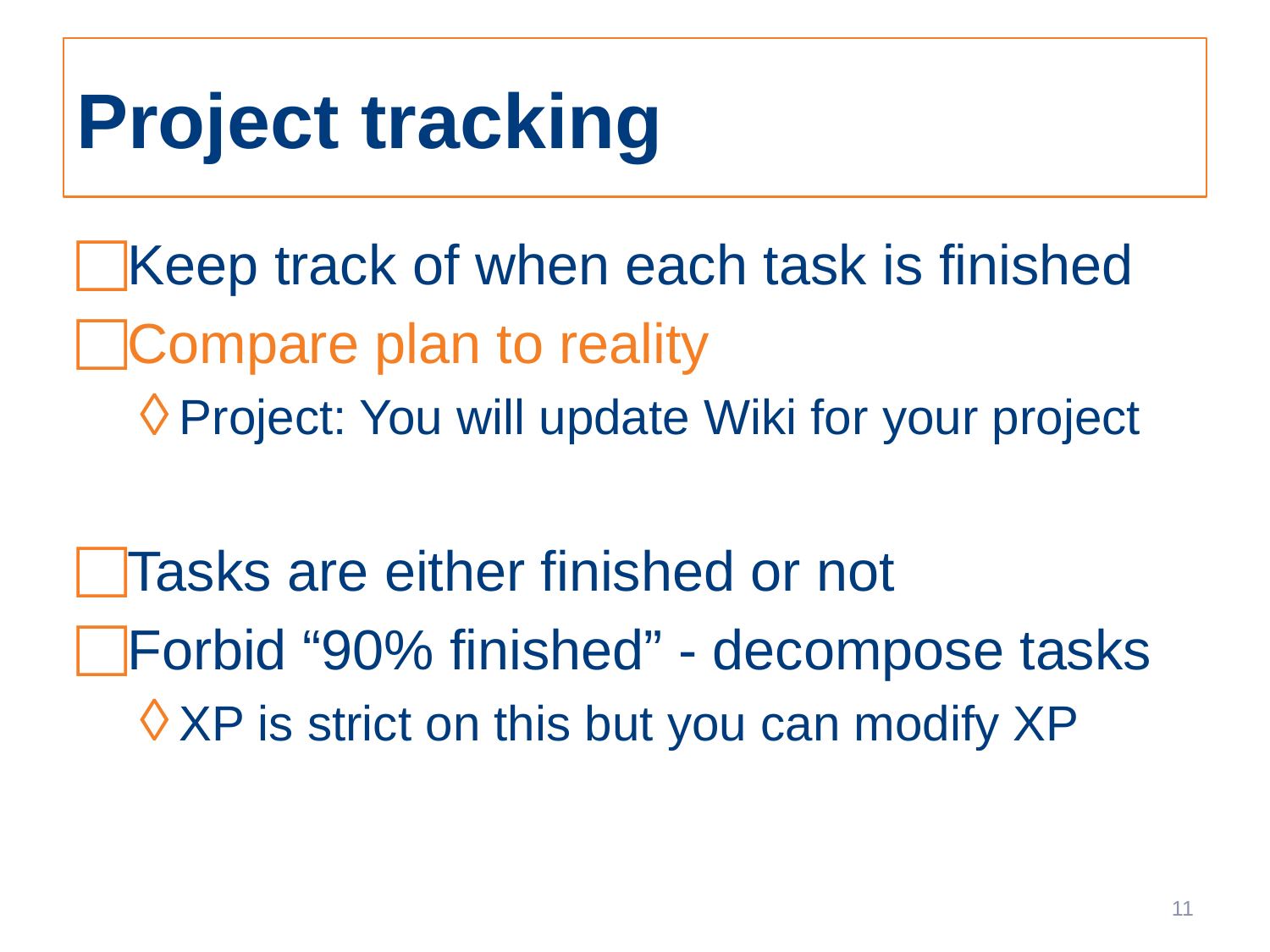

# Project tracking
Keep track of when each task is finished
Compare plan to reality
Project: You will update Wiki for your project

Tasks are either finished or not
Forbid “90% finished” - decompose tasks
XP is strict on this but you can modify XP
11